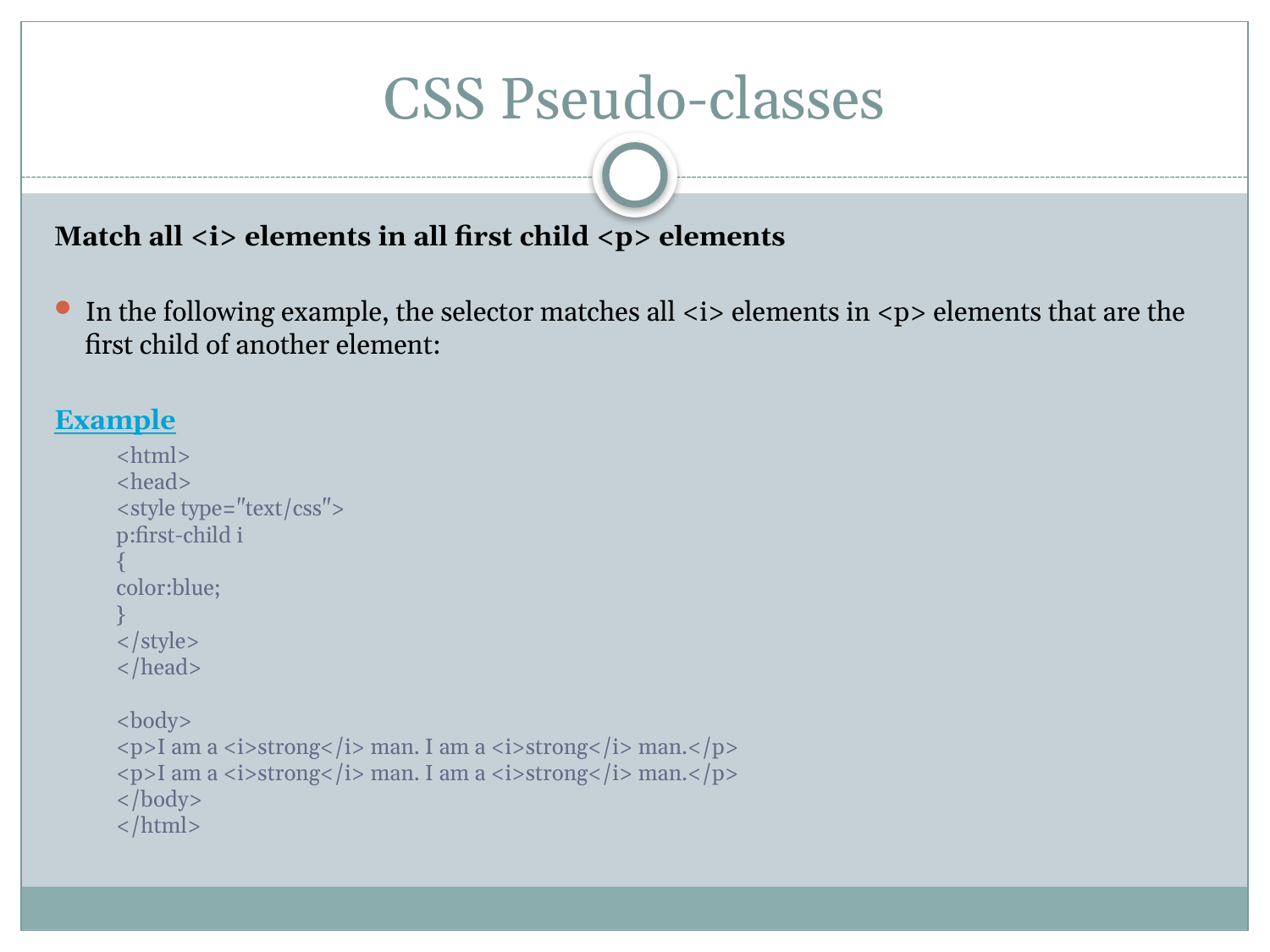

# CSS Pseudo-classes
Match all <i> elements in all first child <p> elements

In the following example, the selector matches all <i> elements in <p> elements that are the first child of another element:

Example
	<html>
<head>
<style type="text/css">
p:first-child i
{
color:blue;
}
</style>
</head>
<body>
<p>I am a <i>strong</i> man. I am a <i>strong</i> man.</p>
<p>I am a <i>strong</i> man. I am a <i>strong</i> man.</p>
</body>
</html>